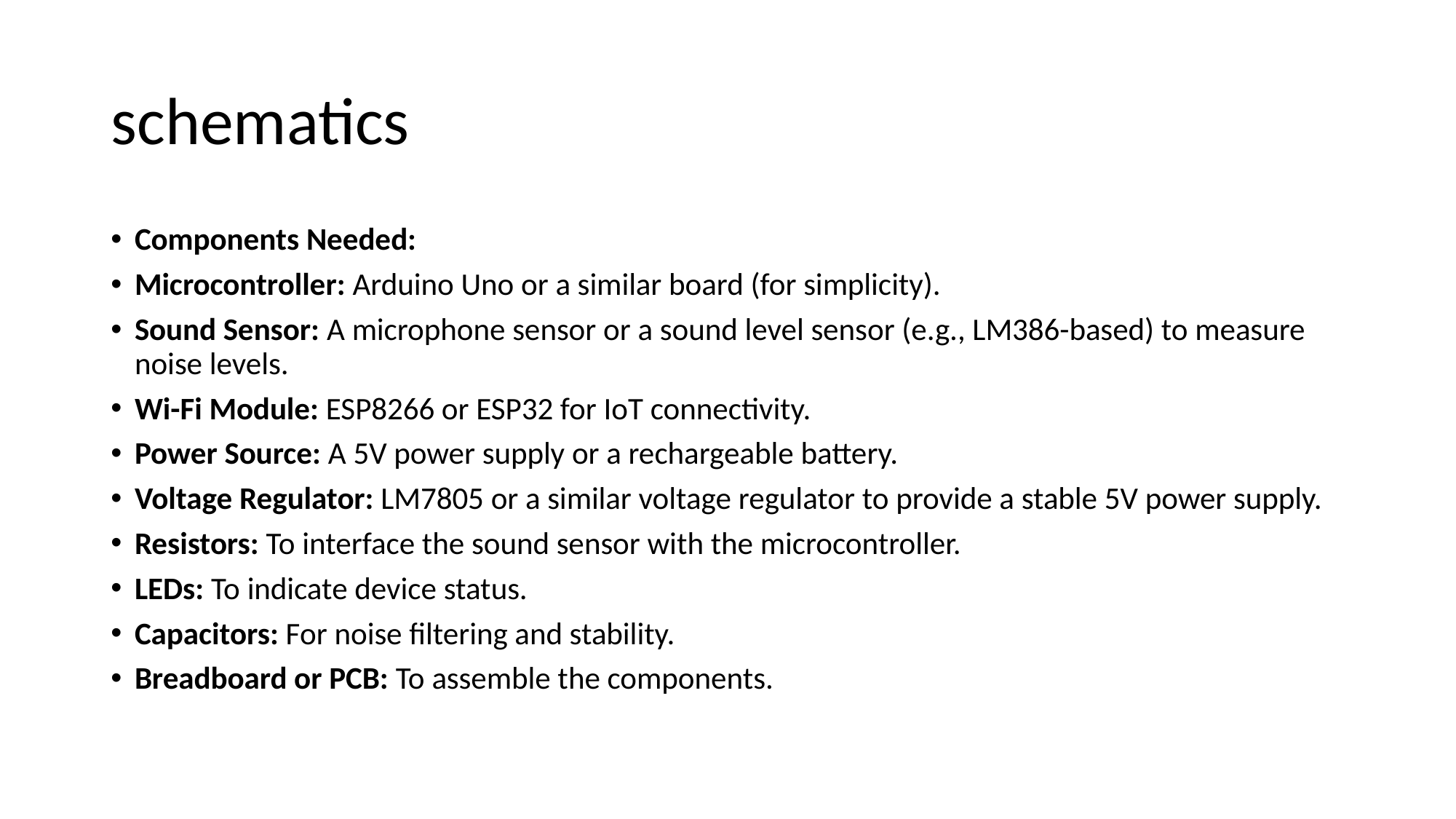

# schematics
Components Needed:
Microcontroller: Arduino Uno or a similar board (for simplicity).
Sound Sensor: A microphone sensor or a sound level sensor (e.g., LM386-based) to measure noise levels.
Wi-Fi Module: ESP8266 or ESP32 for IoT connectivity.
Power Source: A 5V power supply or a rechargeable battery.
Voltage Regulator: LM7805 or a similar voltage regulator to provide a stable 5V power supply.
Resistors: To interface the sound sensor with the microcontroller.
LEDs: To indicate device status.
Capacitors: For noise filtering and stability.
Breadboard or PCB: To assemble the components.